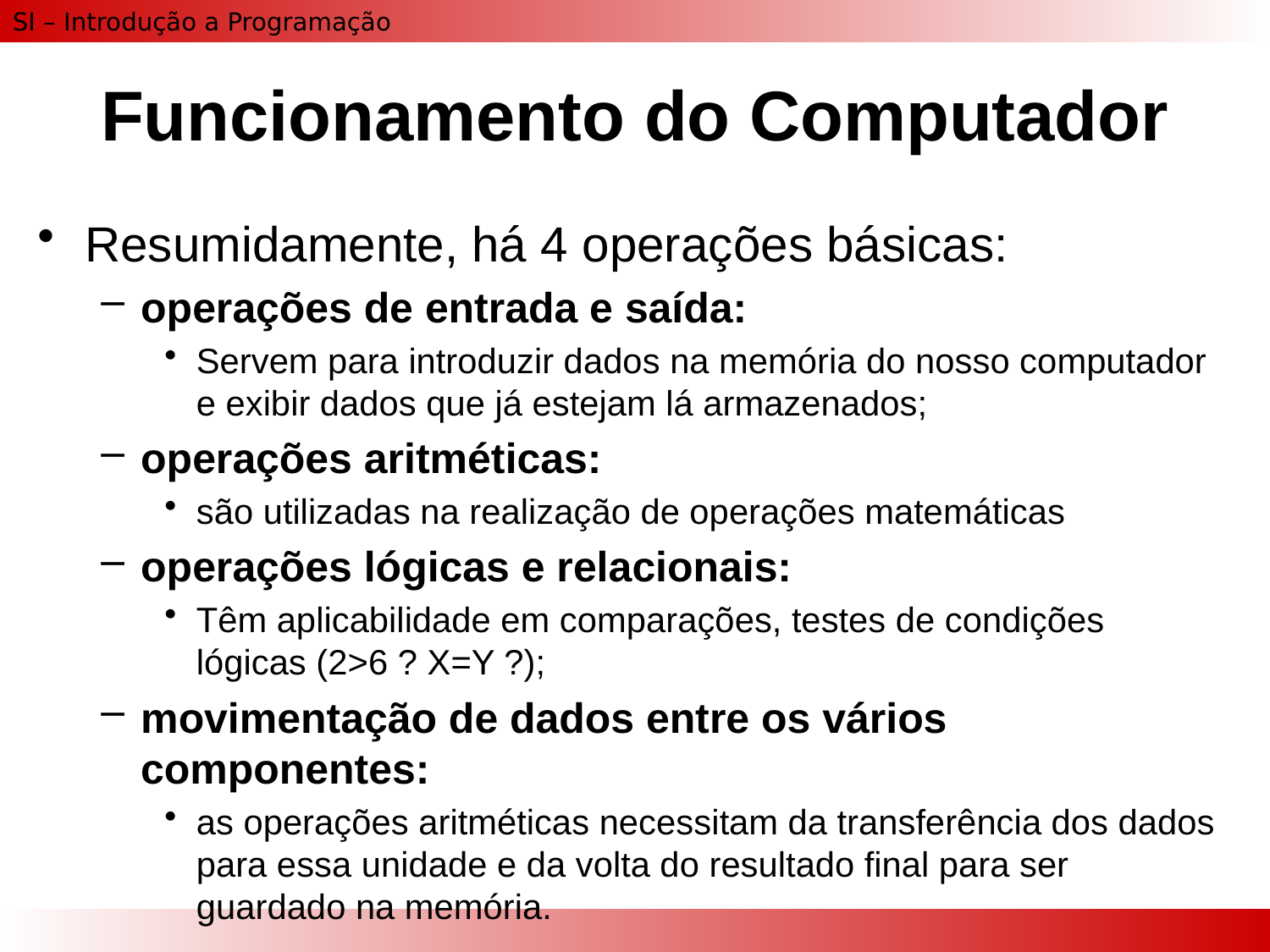

# Funcionamento do Computador
Resumidamente, há 4 operações básicas:
operações de entrada e saída:
Servem para introduzir dados na memória do nosso computador e exibir dados que já estejam lá armazenados;
operações aritméticas:
são utilizadas na realização de operações matemáticas
operações lógicas e relacionais:
Têm aplicabilidade em comparações, testes de condições lógicas (2>6 ? X=Y ?);
movimentação de dados entre os vários componentes:
as operações aritméticas necessitam da transferência dos dados para essa unidade e da volta do resultado final para ser guardado na memória.